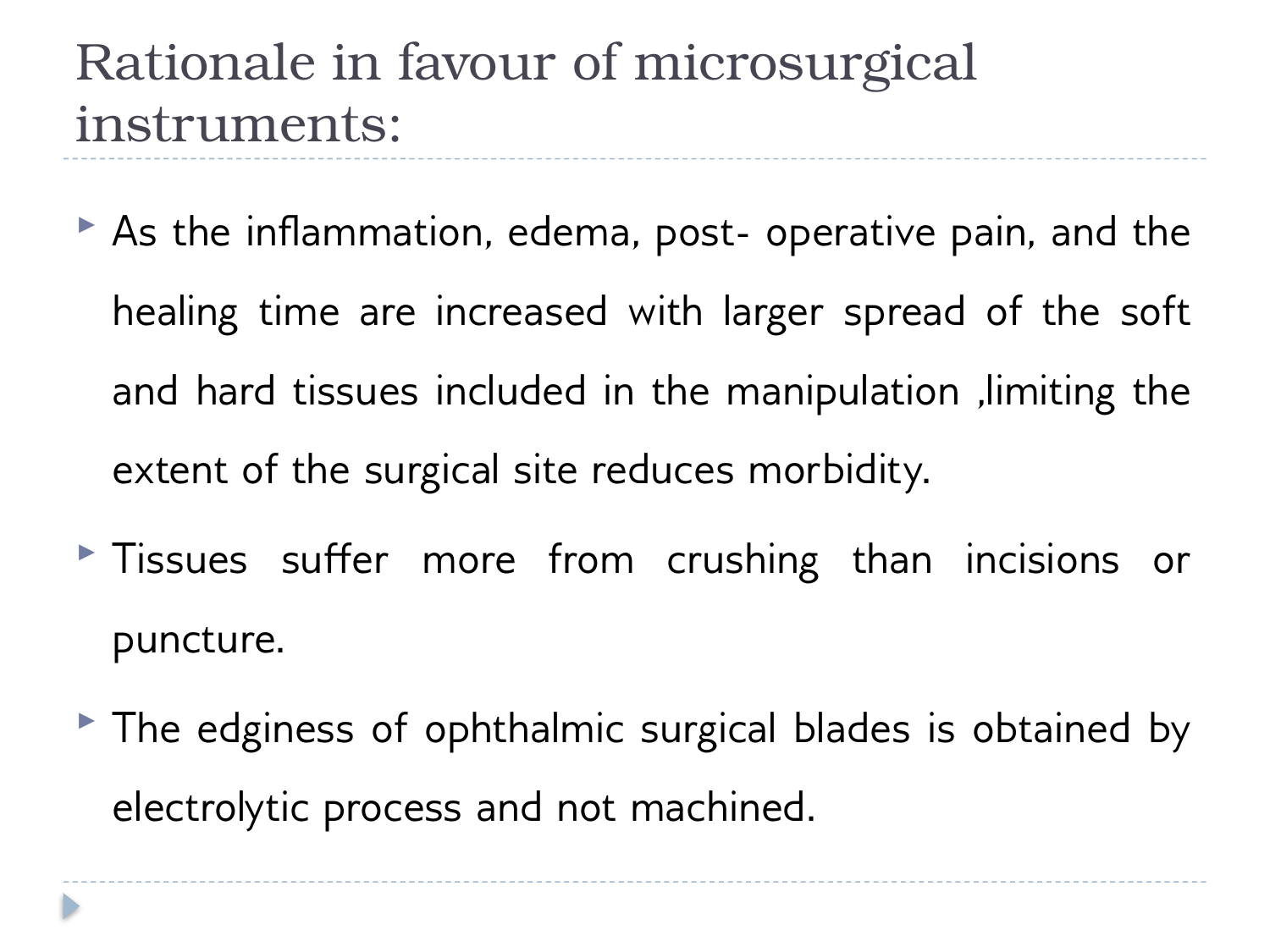

# Rationale in favour of microsurgical instruments:
As the inflammation, edema, post- operative pain, and the healing time are increased with larger spread of the soft and hard tissues included in the manipulation ,limiting the extent of the surgical site reduces morbidity.
Tissues suffer more from crushing than incisions or puncture.
The edginess of ophthalmic surgical blades is obtained by electrolytic process and not machined.